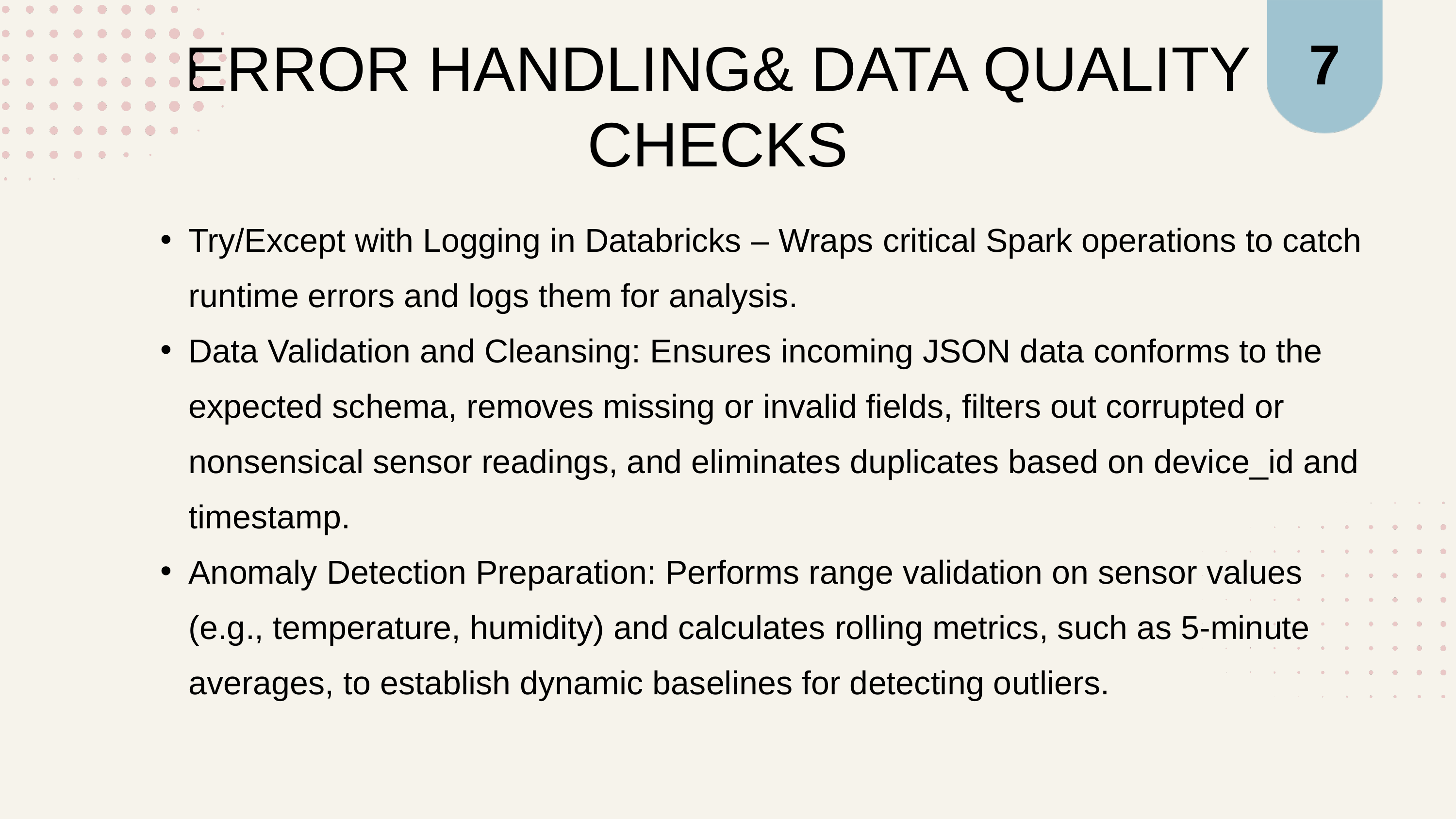

7
ERROR HANDLING& DATA QUALITY CHECKS
Try/Except with Logging in Databricks – Wraps critical Spark operations to catch runtime errors and logs them for analysis.
Data Validation and Cleansing: Ensures incoming JSON data conforms to the expected schema, removes missing or invalid fields, filters out corrupted or nonsensical sensor readings, and eliminates duplicates based on device_id and timestamp.
Anomaly Detection Preparation: Performs range validation on sensor values (e.g., temperature, humidity) and calculates rolling metrics, such as 5-minute averages, to establish dynamic baselines for detecting outliers.